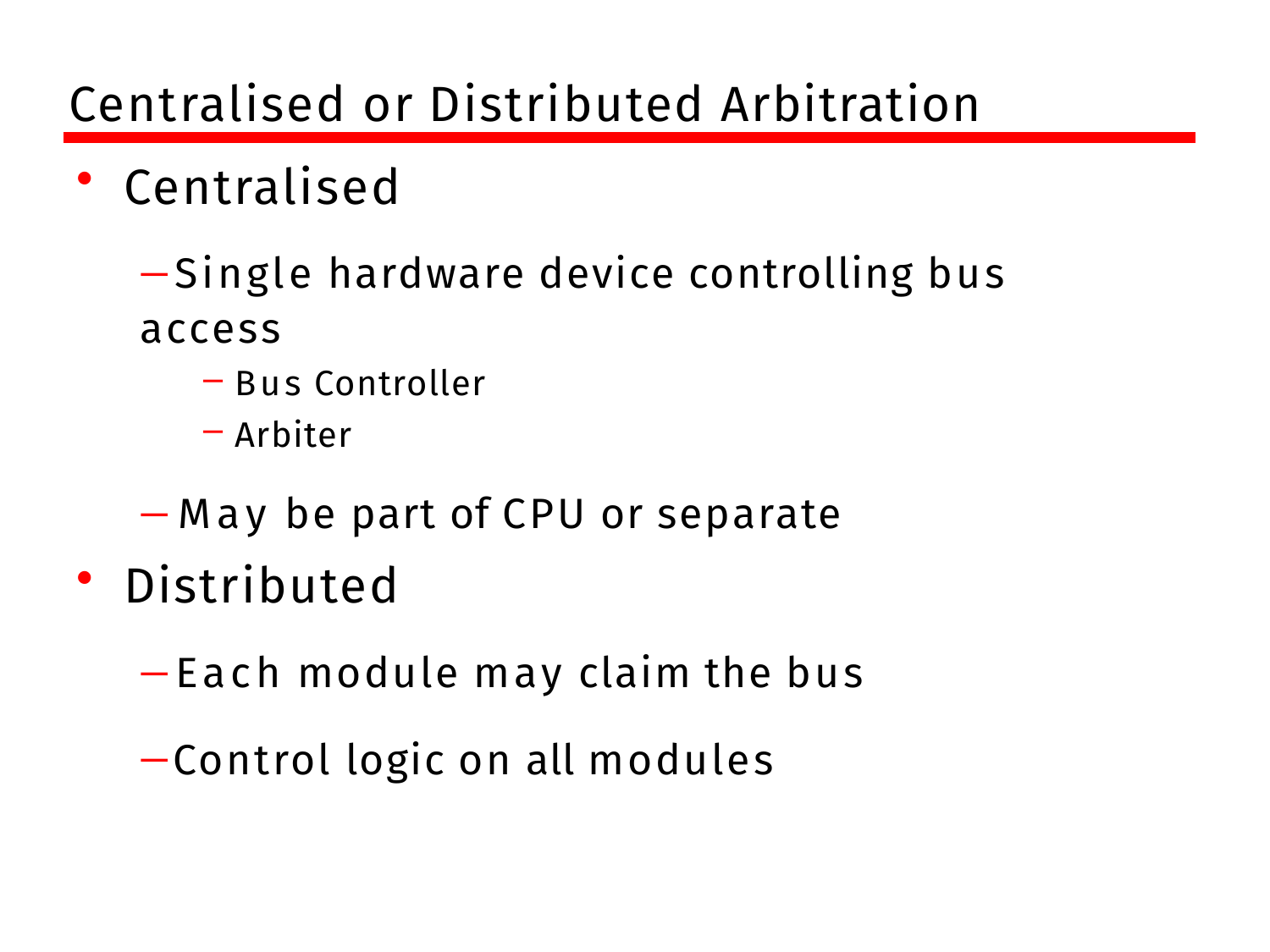

# Centralised or Distributed Arbitration
Centralised
—Single hardware device controlling bus access
Bus Controller
Arbiter
—May be part of CPU or separate
Distributed
—Each module may claim the bus
—Control logic on all modules